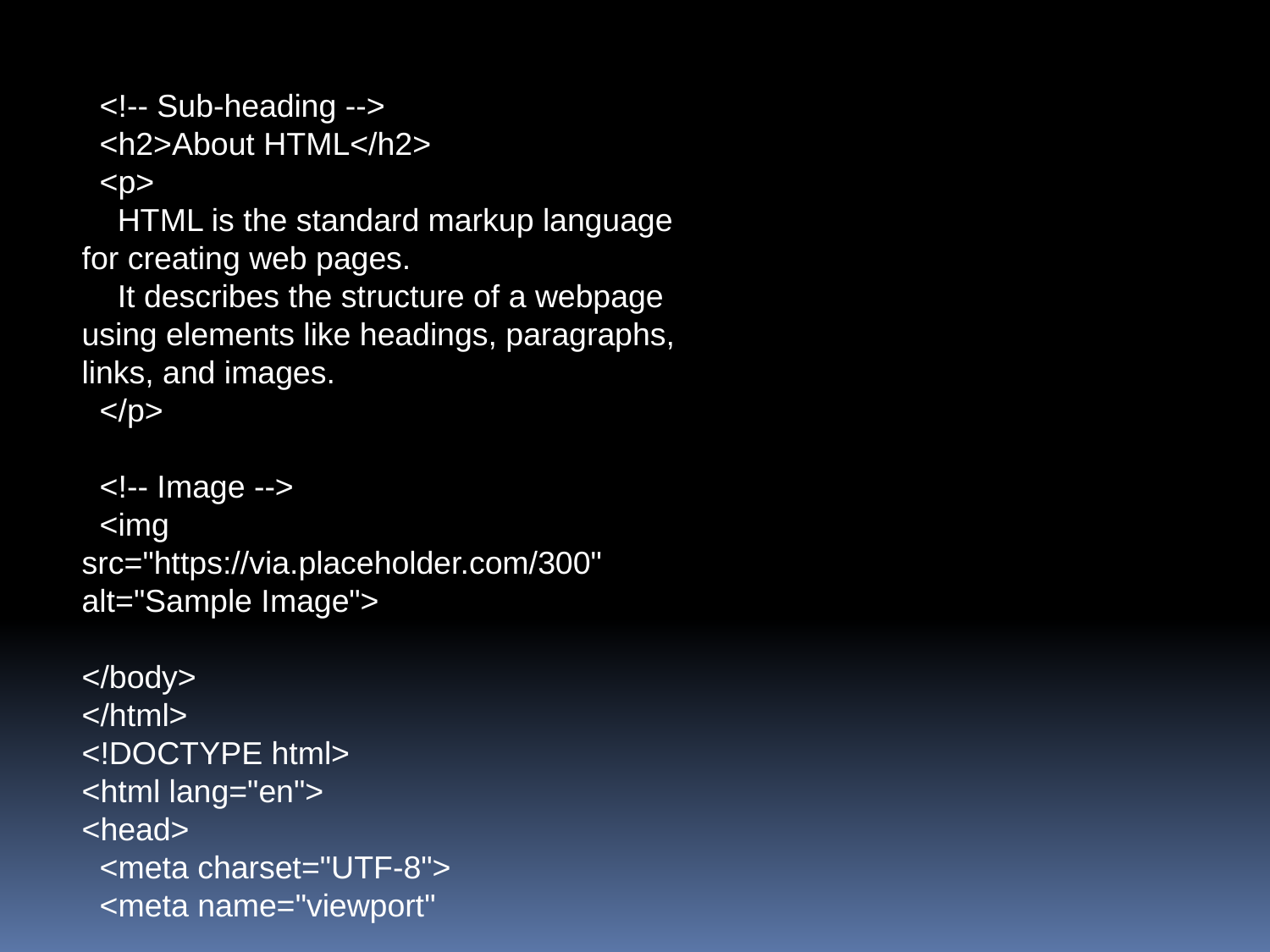

<!-- Sub-heading -->
  <h2>About HTML</h2>
  <p>
    HTML is the standard markup language for creating web pages.
    It describes the structure of a webpage using elements like headings, paragraphs, links, and images.
  </p>
  <!-- Image -->
  <img src="https://via.placeholder.com/300" alt="Sample Image">
</body>
</html>
<!DOCTYPE html>
<html lang="en">
<head>
  <meta charset="UTF-8">
  <meta name="viewport"